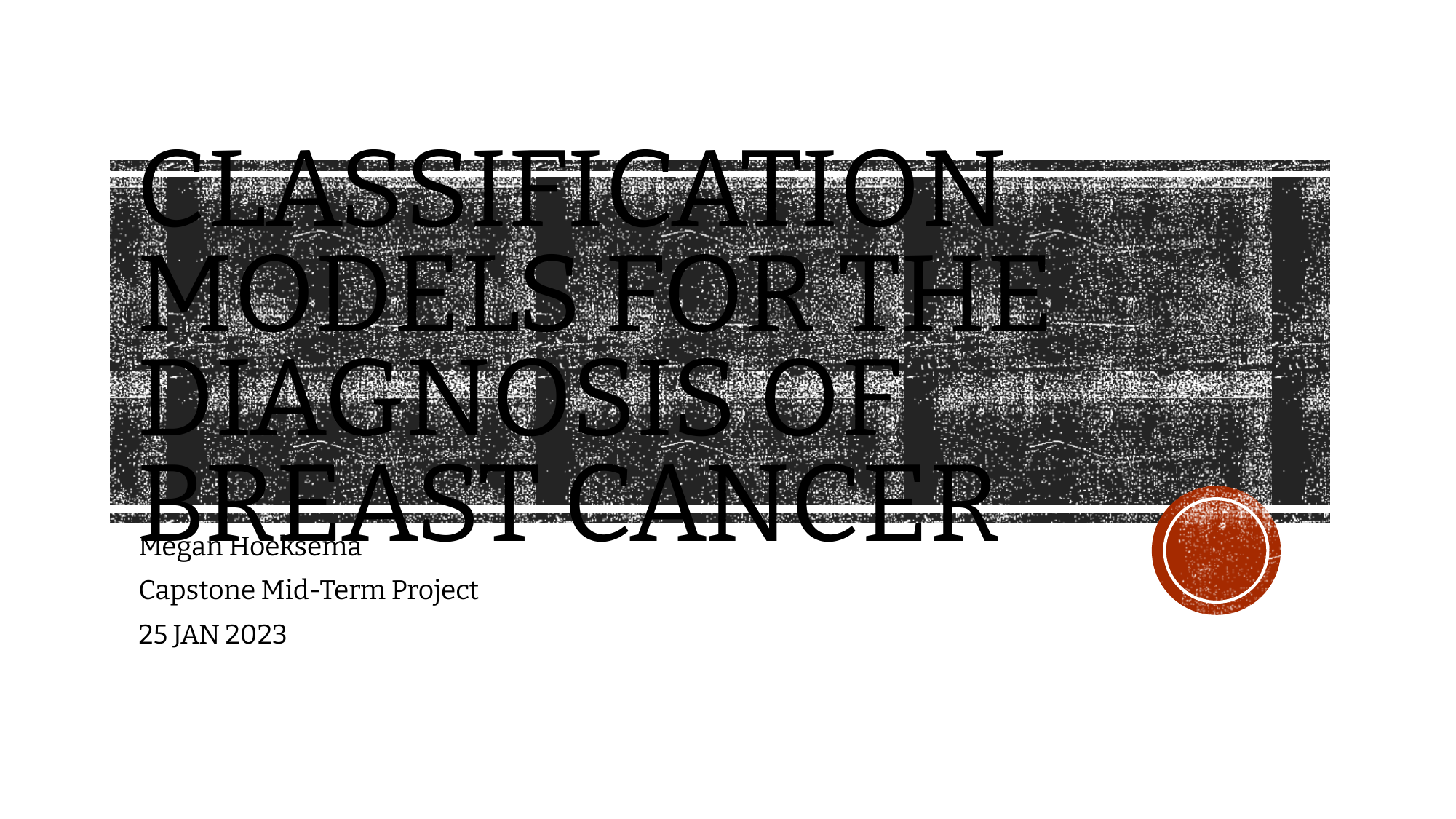

# Classification models for the diagnosis of breast cancer
Megan Hoeksema
Capstone Mid-Term Project
25 JAN 2023